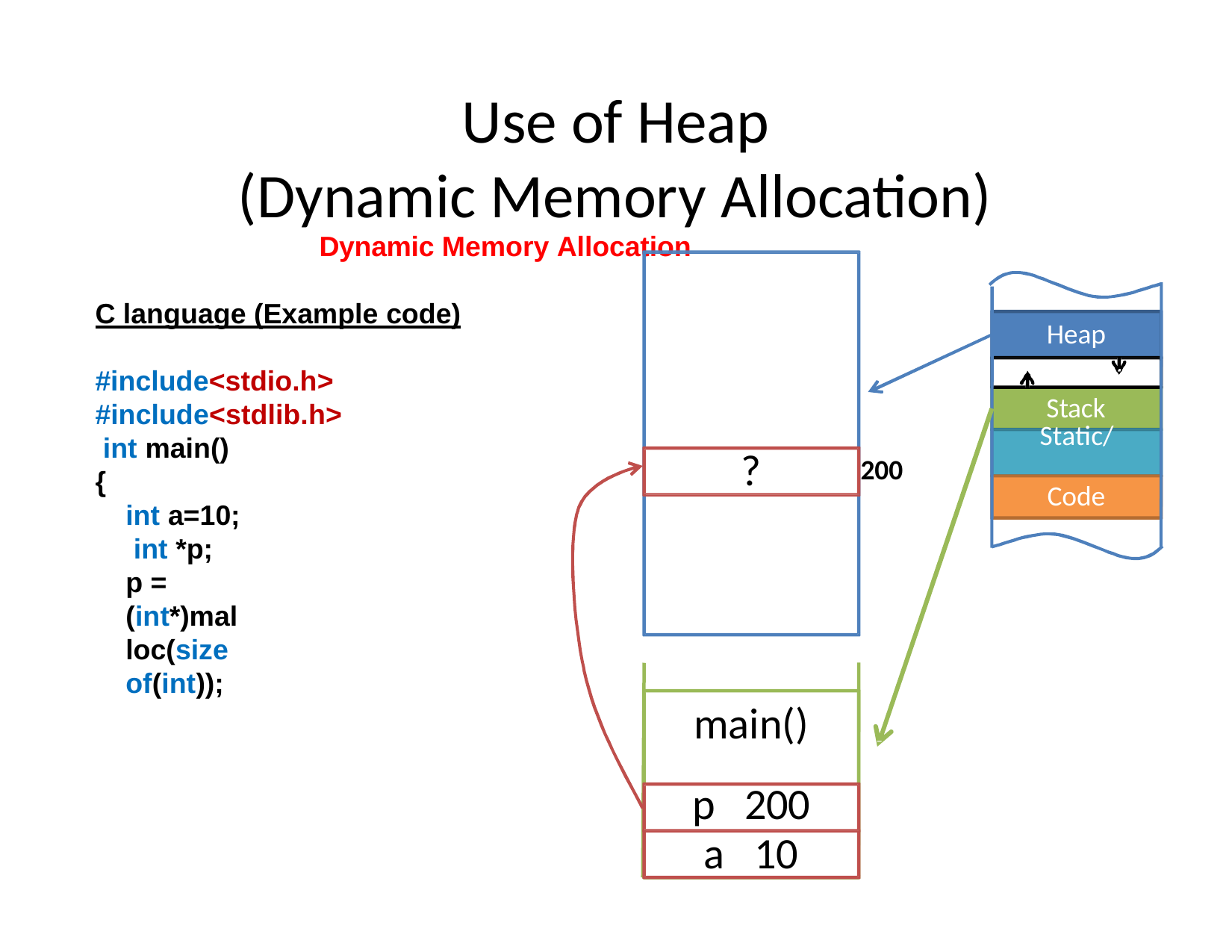

# Use of Heap  (Dynamic Memory Allocation)
Dynamic Memory Allocation

C language (Example code)

Heap
#include<stdio.h>  #include<stdlib.h>  int main()
{
int a=10;  int *p;
p = (int*)malloc(sizeof(int));

Stack
Static/  Global

?
200

Code
main()
p
a
200
10